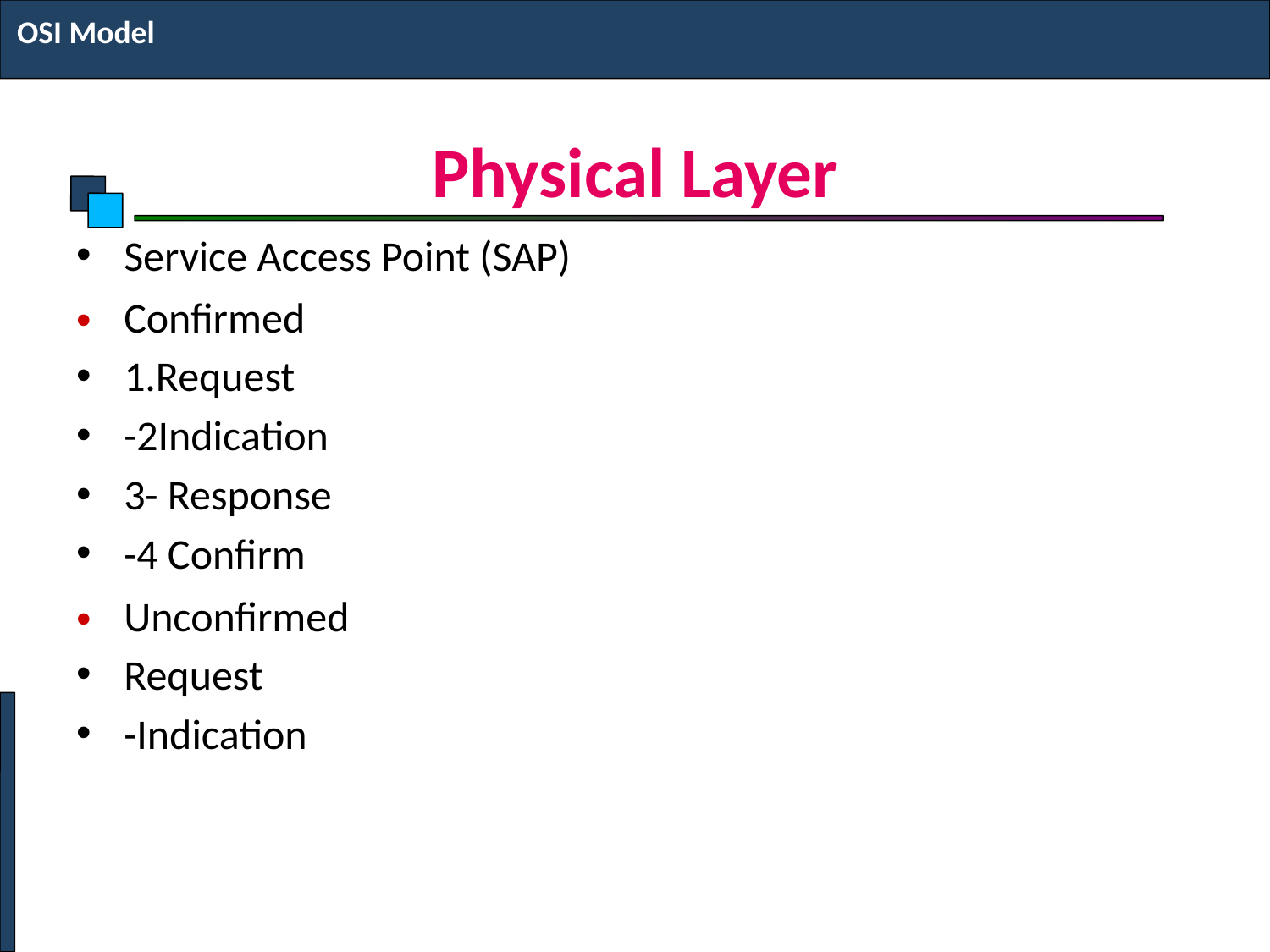

OSI Model
# Physical Layer

Service Access Point (SAP)
Confirmed
1.Request
-2Indication
3- Response
-4 Confirm
Unconfirmed
Request
-Indication